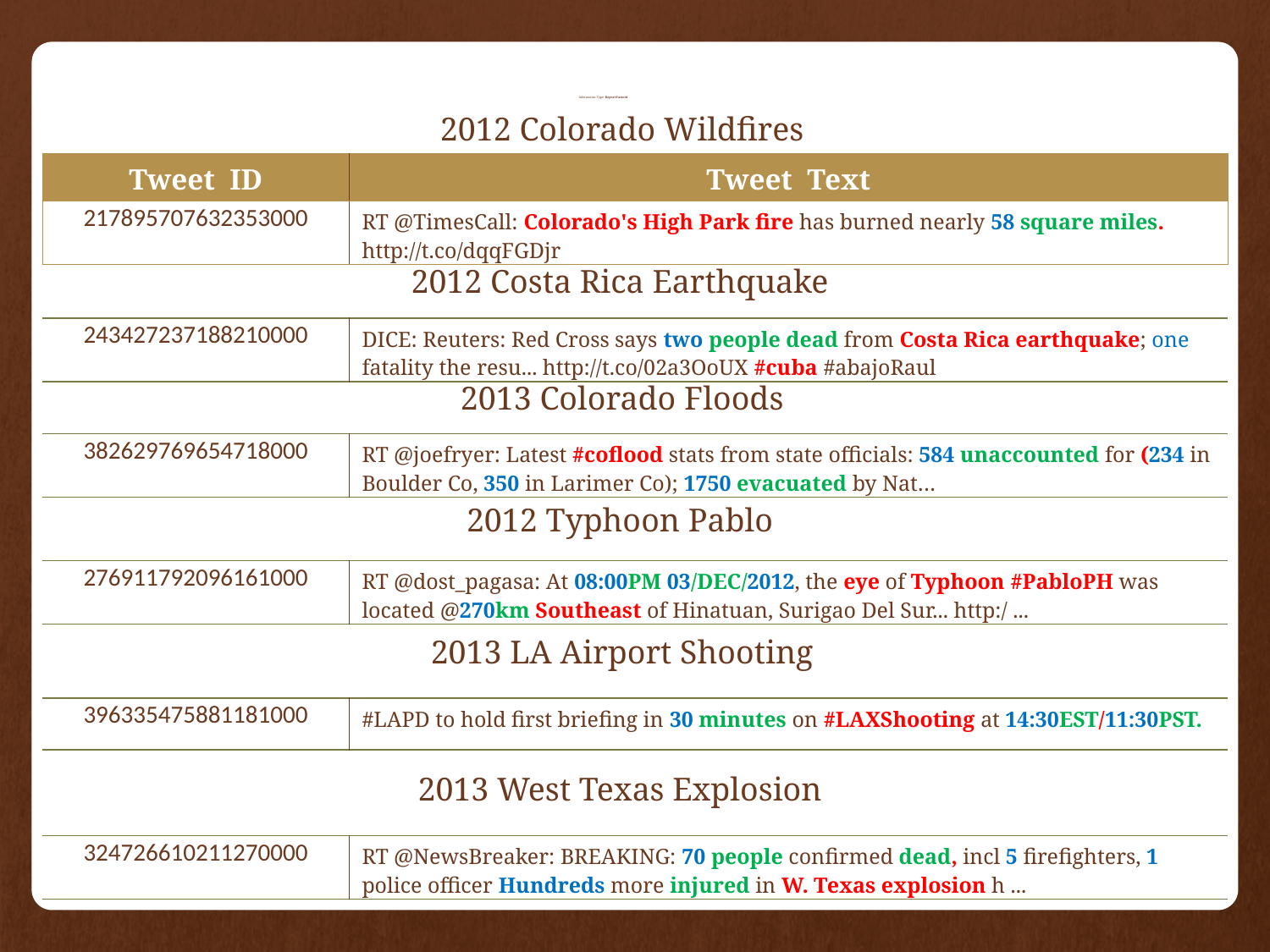

# Information Type: Report-Factoid
2012 Colorado Wildfires
| Tweet ID | Tweet Text |
| --- | --- |
| 217895707632353000 | RT @TimesCall: Colorado's High Park fire has burned nearly 58 square miles. http://t.co/dqqFGDjr |
2012 Costa Rica Earthquake
| 243427237188210000 | DICE: Reuters: Red Cross says two people dead from Costa Rica earthquake; one fatality the resu... http://t.co/02a3OoUX #cuba #abajoRaul |
| --- | --- |
2013 Colorado Floods
| 382629769654718000 | RT @joefryer: Latest #coflood stats from state officials: 584 unaccounted for (234 in Boulder Co, 350 in Larimer Co); 1750 evacuated by Nat… |
| --- | --- |
2012 Typhoon Pablo
| 276911792096161000 | RT @dost\_pagasa: At 08:00PM 03/DEC/2012, the eye of Typhoon #PabloPH was located @270km Southeast of Hinatuan, Surigao Del Sur... http:/ ... |
| --- | --- |
2013 LA Airport Shooting
| 396335475881181000 | #LAPD to hold first briefing in 30 minutes on #LAXShooting at 14:30EST/11:30PST. |
| --- | --- |
2013 West Texas Explosion
| 324726610211270000 | RT @NewsBreaker: BREAKING: 70 people confirmed dead, incl 5 firefighters, 1 police officer Hundreds more injured in W. Texas explosion h ... |
| --- | --- |